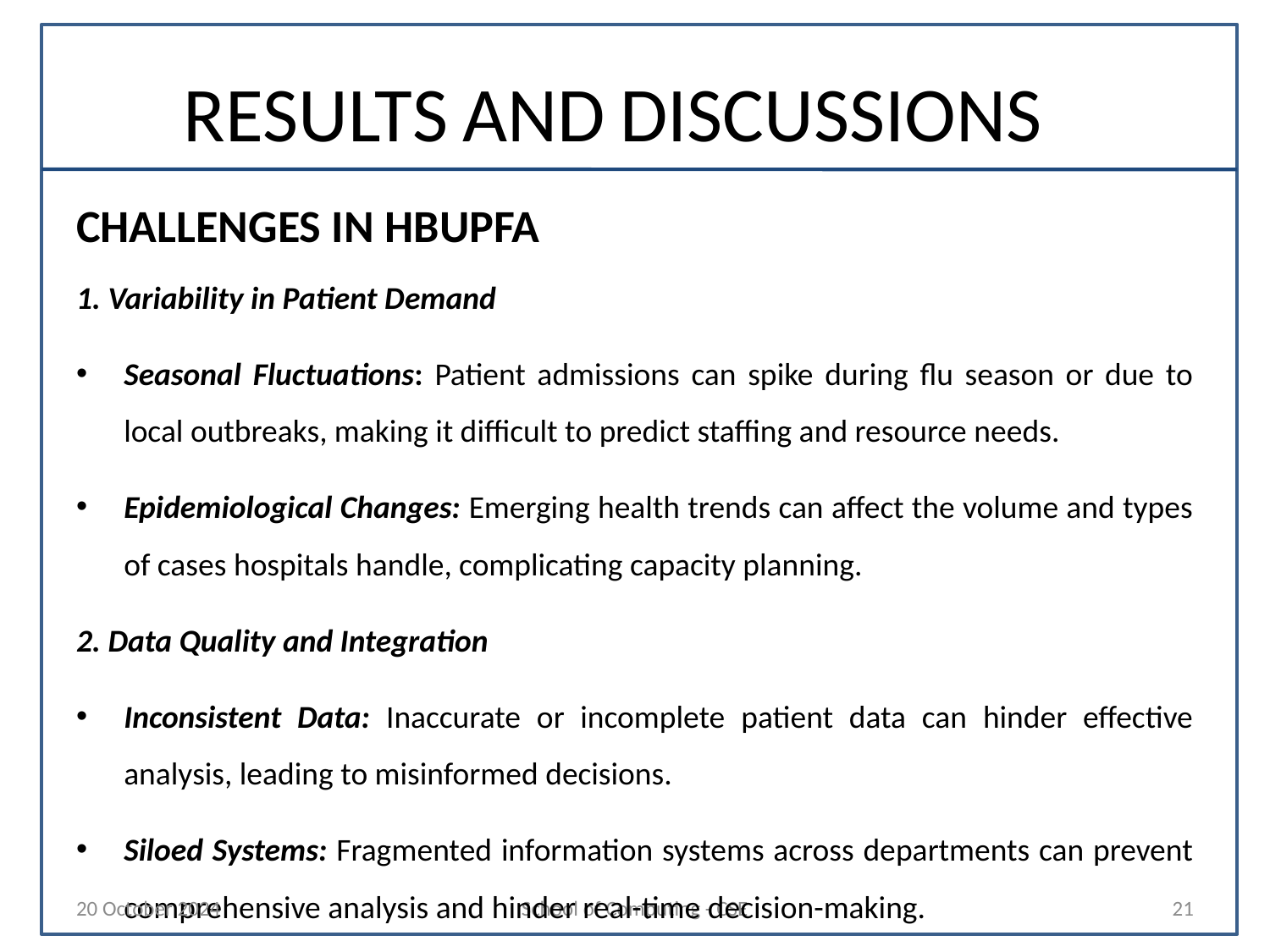

# RESULTS AND DISCUSSIONS
CHALLENGES IN HBUPFA
1.⁠ ⁠Variability in Patient Demand
Seasonal Fluctuations: Patient admissions can spike during flu season or due to local outbreaks, making it difficult to predict staffing and resource needs.
Epidemiological Changes: Emerging health trends can affect the volume and types of cases hospitals handle, complicating capacity planning.
2.⁠ ⁠Data Quality and Integration
Inconsistent Data: Inaccurate or incomplete patient data can hinder effective analysis, leading to misinformed decisions.
Siloed Systems: Fragmented information systems across departments can prevent comprehensive analysis and hinder real-time decision-making.

20 October 2024
School of Computing - CSE
21